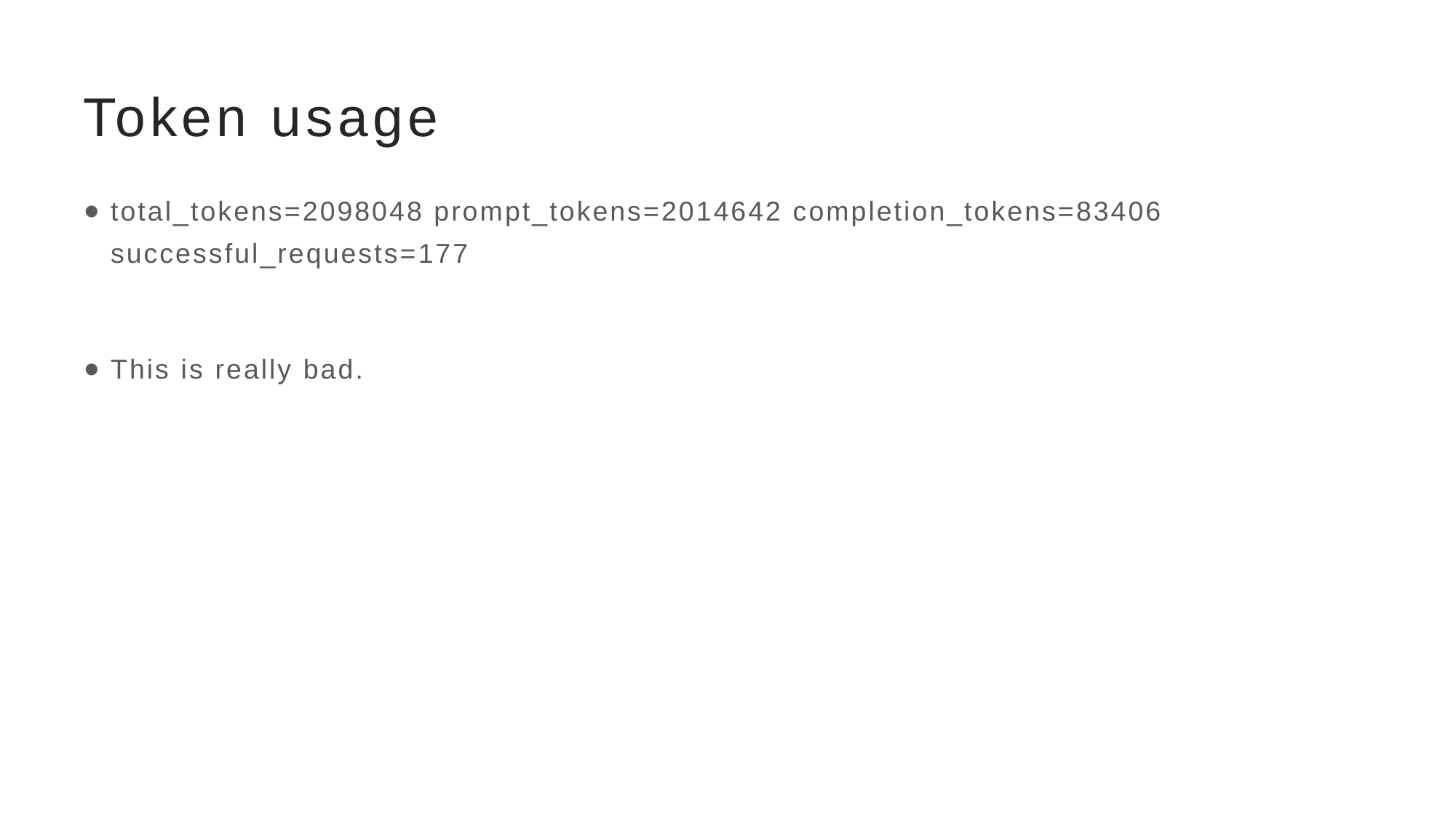

# Token usage
total_tokens=2098048 prompt_tokens=2014642 completion_tokens=83406 successful_requests=177

This is really bad.